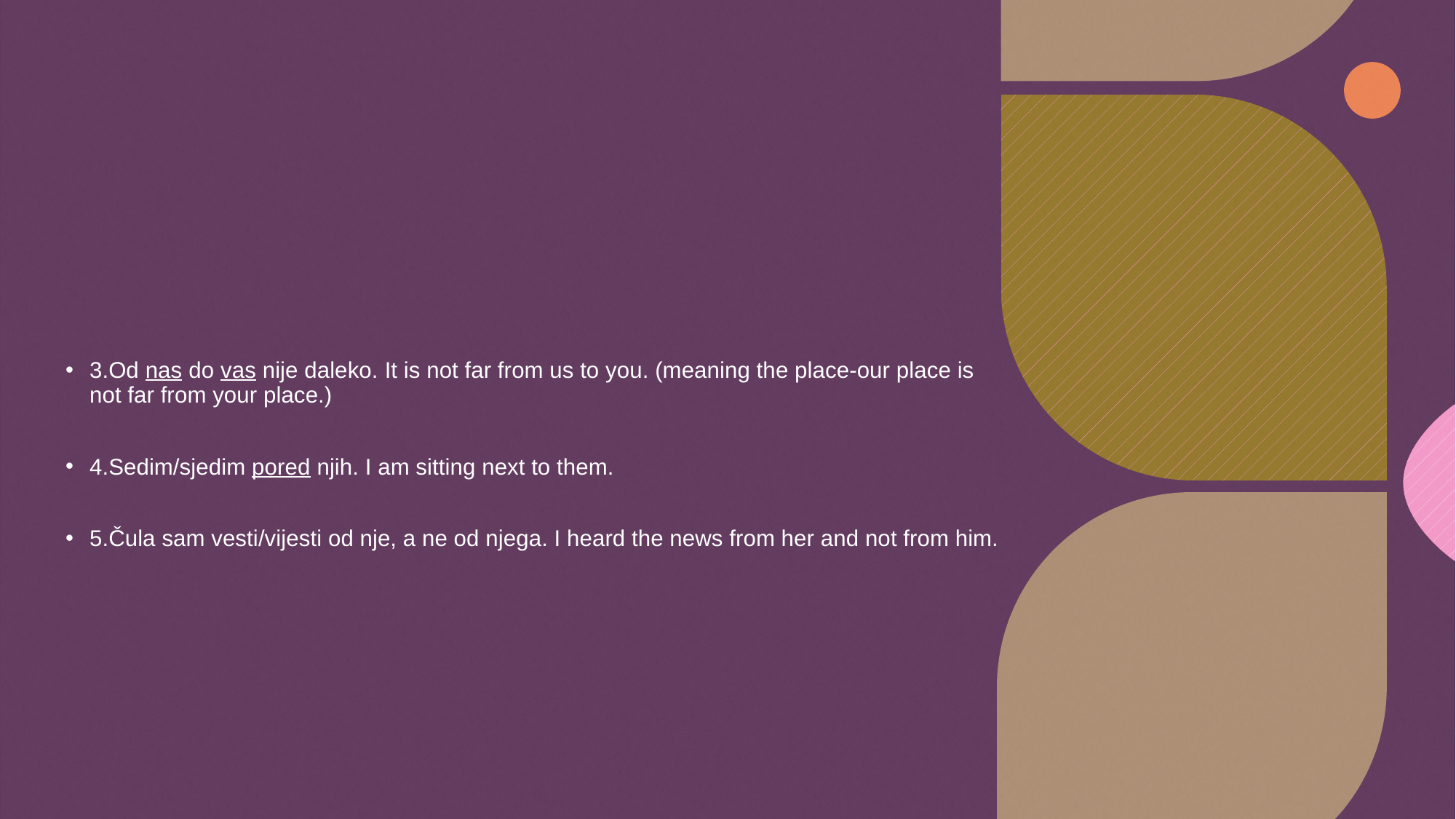

#
3.Od nas do vas nije daleko. It is not far from us to you. (meaning the place-our place is not far from your place.)

4.Sedim/sjedim pored njih. I am sitting next to them.

5.Čula sam vesti/vijesti od nje, a ne od njega. I heard the news from her and not from him.